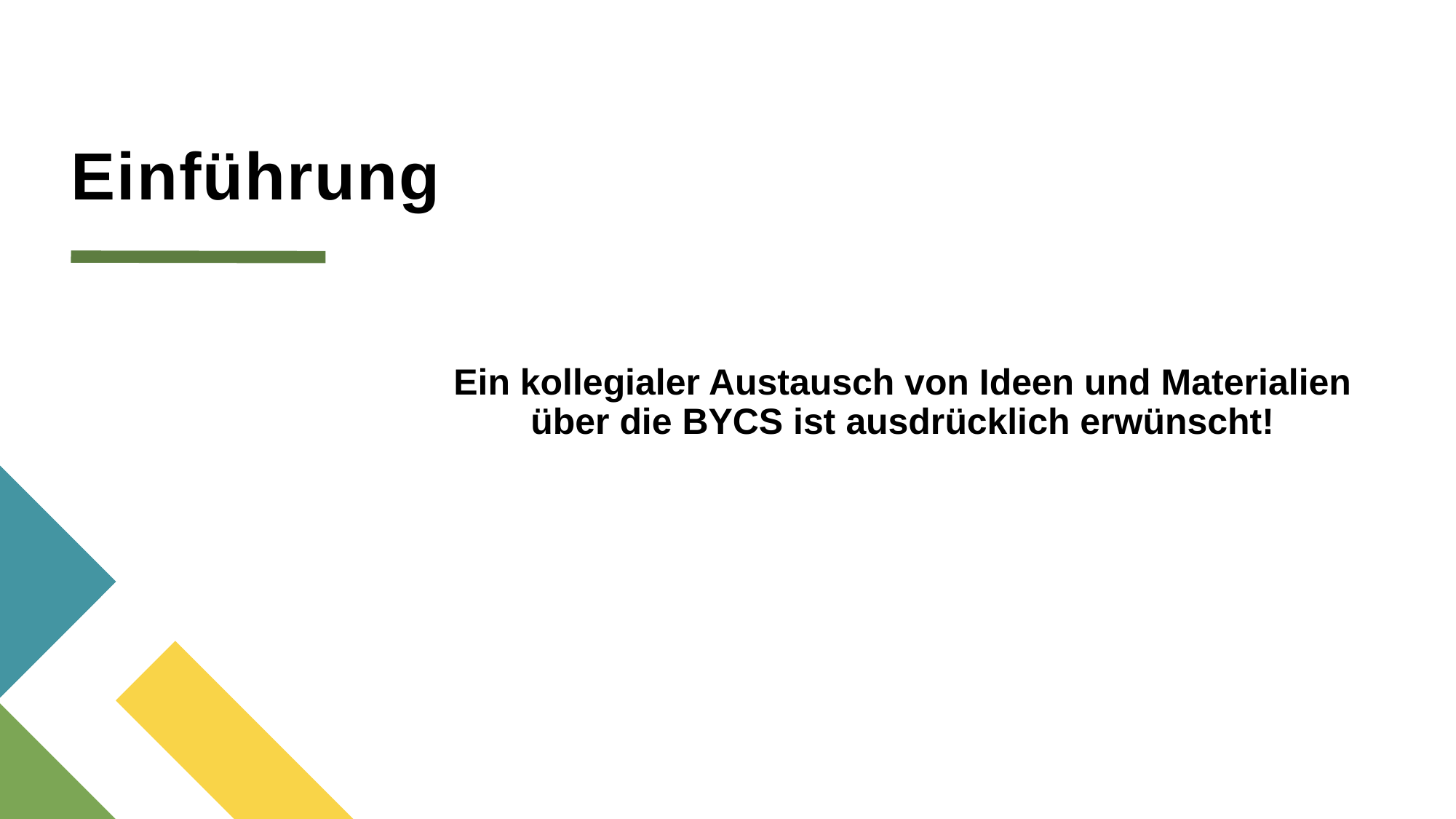

# Einführung

Ein kollegialer Austausch von Ideen und Materialien über die BYCS ist ausdrücklich erwünscht!